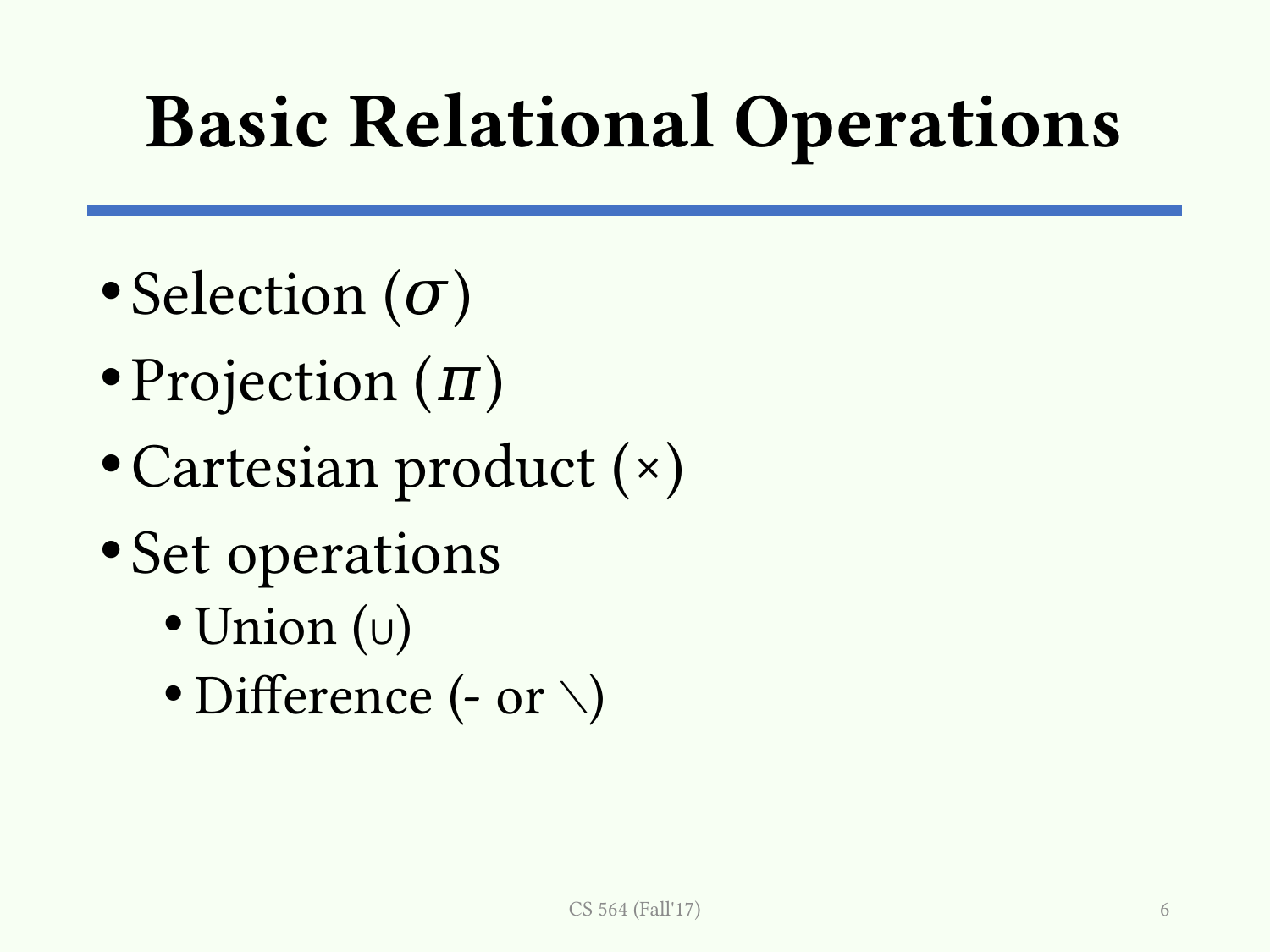

# Basic Relational Operations
Selection (𝜎)
Projection (𝜋)
Cartesian product (×)
Set operations
Union (∪)
Difference (- or ∖)
CS 564 (Fall'17)
6